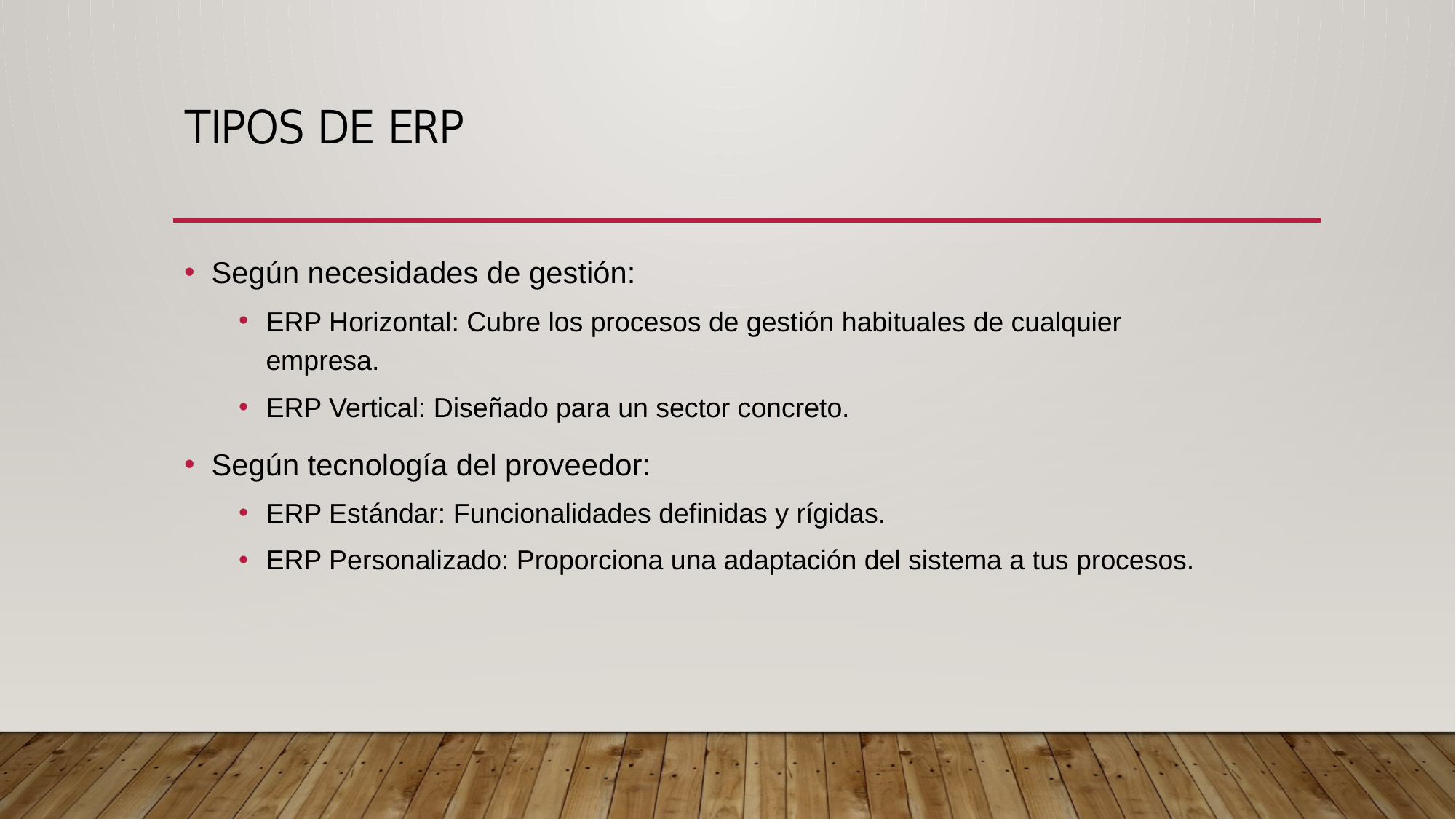

# Tipos de erp
Según necesidades de gestión:
ERP Horizontal: Cubre los procesos de gestión habituales de cualquier
empresa.
ERP Vertical: Diseñado para un sector concreto.
Según tecnología del proveedor:
ERP Estándar: Funcionalidades definidas y rígidas.
ERP Personalizado: Proporciona una adaptación del sistema a tus procesos.